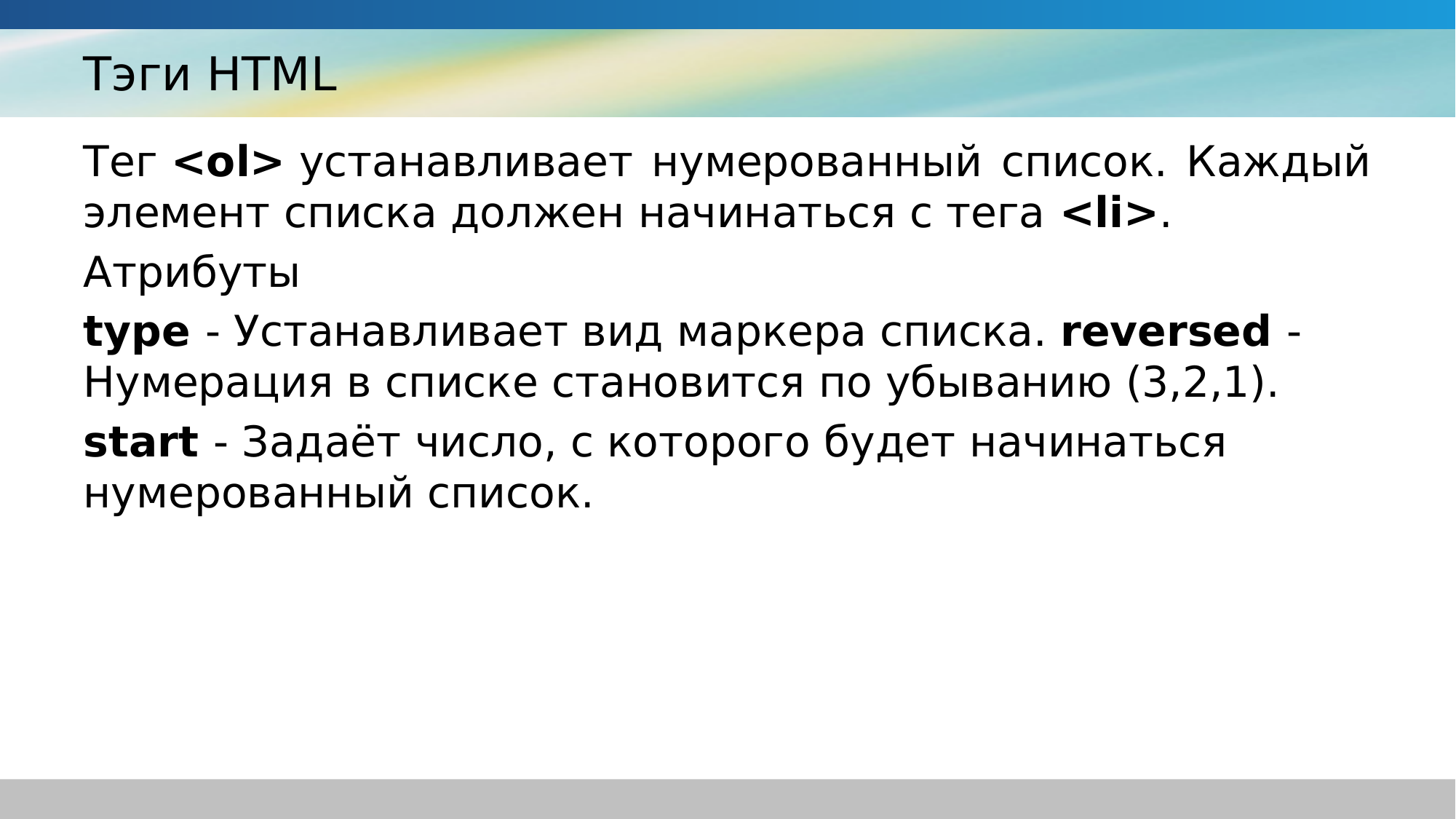

# Тэги HTML
Тег <ol> устанавливает нумерованный список. Каждый элемент списка должен начинаться с тега <li>.
Атрибуты
type - Устанавливает вид маркера списка. reversed - Нумерация в списке становится по убыванию (3,2,1).
start - Задаёт число, с которого будет начинаться нумерованный список.